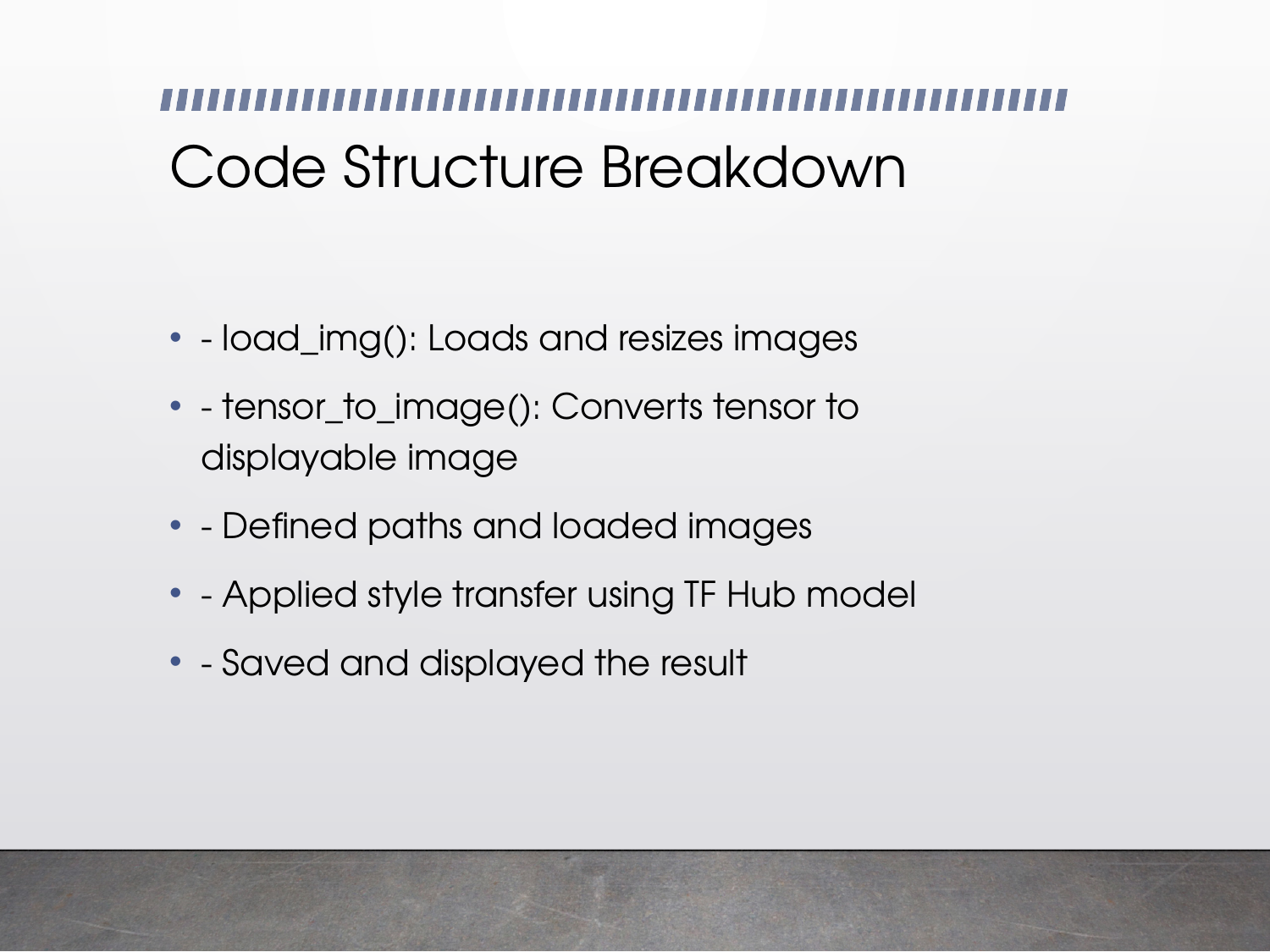

# Code Structure Breakdown
- load_img(): Loads and resizes images
- tensor_to_image(): Converts tensor to displayable image
- Defined paths and loaded images
- Applied style transfer using TF Hub model
- Saved and displayed the result